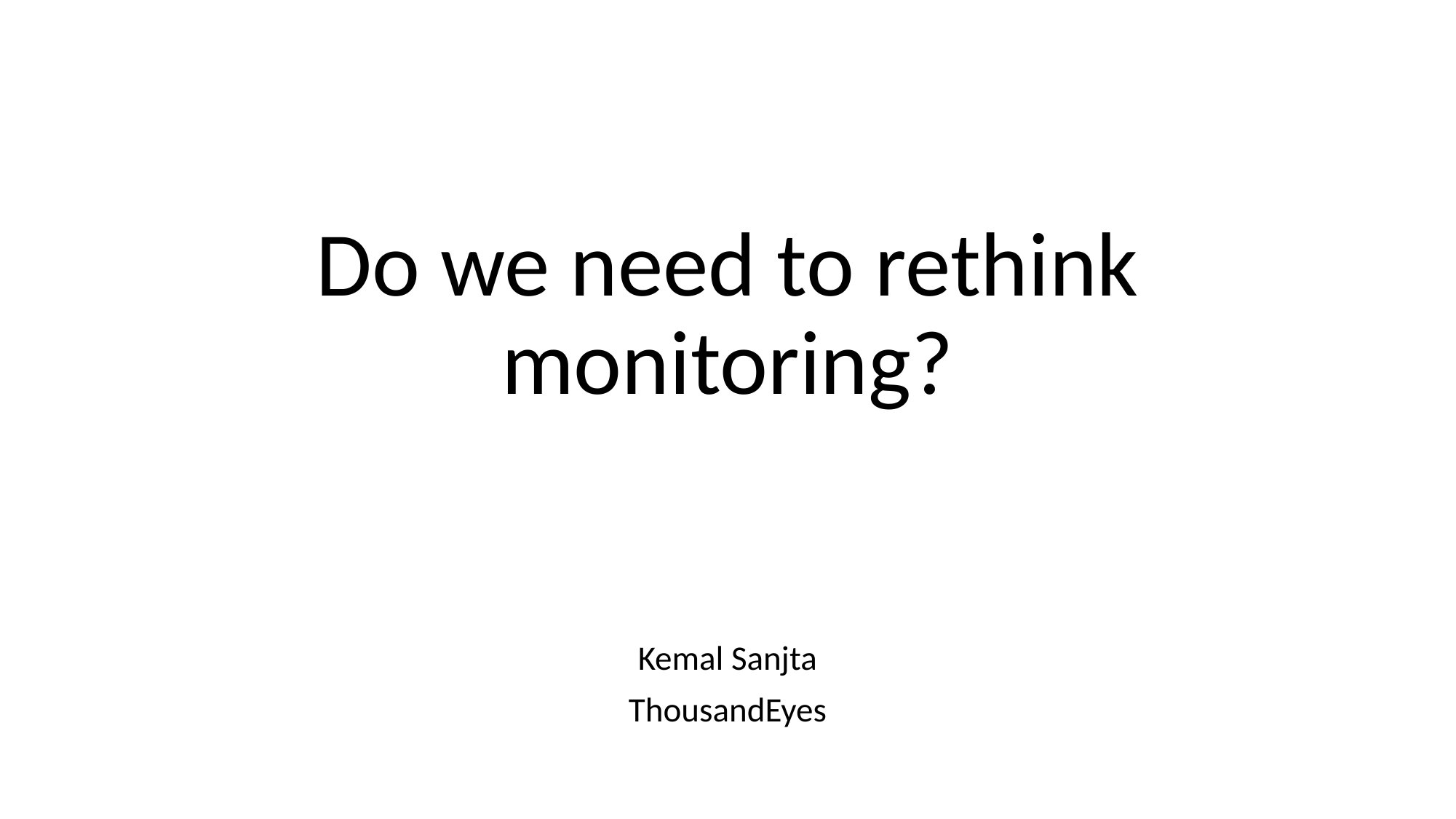

# Do we need to rethink monitoring?
Kemal Sanjta
ThousandEyes